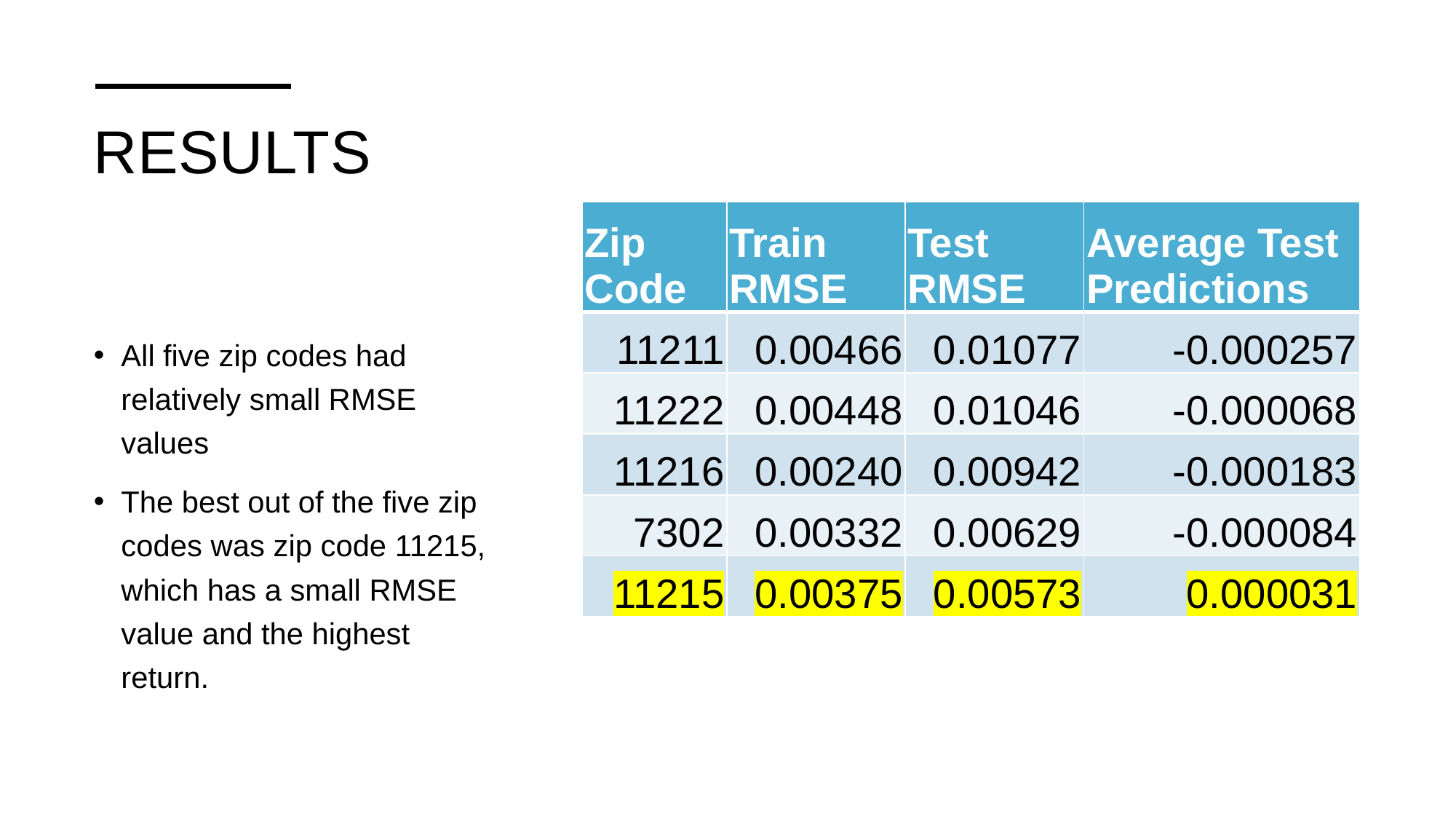

# Results
| Zip Code | Train RMSE | Test RMSE | Average Test Predictions |
| --- | --- | --- | --- |
| 11211 | 0.00466 | 0.01077 | -0.000257 |
| 11222 | 0.00448 | 0.01046 | -0.000068 |
| 11216 | 0.00240 | 0.00942 | -0.000183 |
| 7302 | 0.00332 | 0.00629 | -0.000084 |
| 11215 | 0.00375 | 0.00573 | 0.000031 |
All five zip codes had relatively small RMSE values
The best out of the five zip codes was zip code 11215, which has a small RMSE value and the highest return.